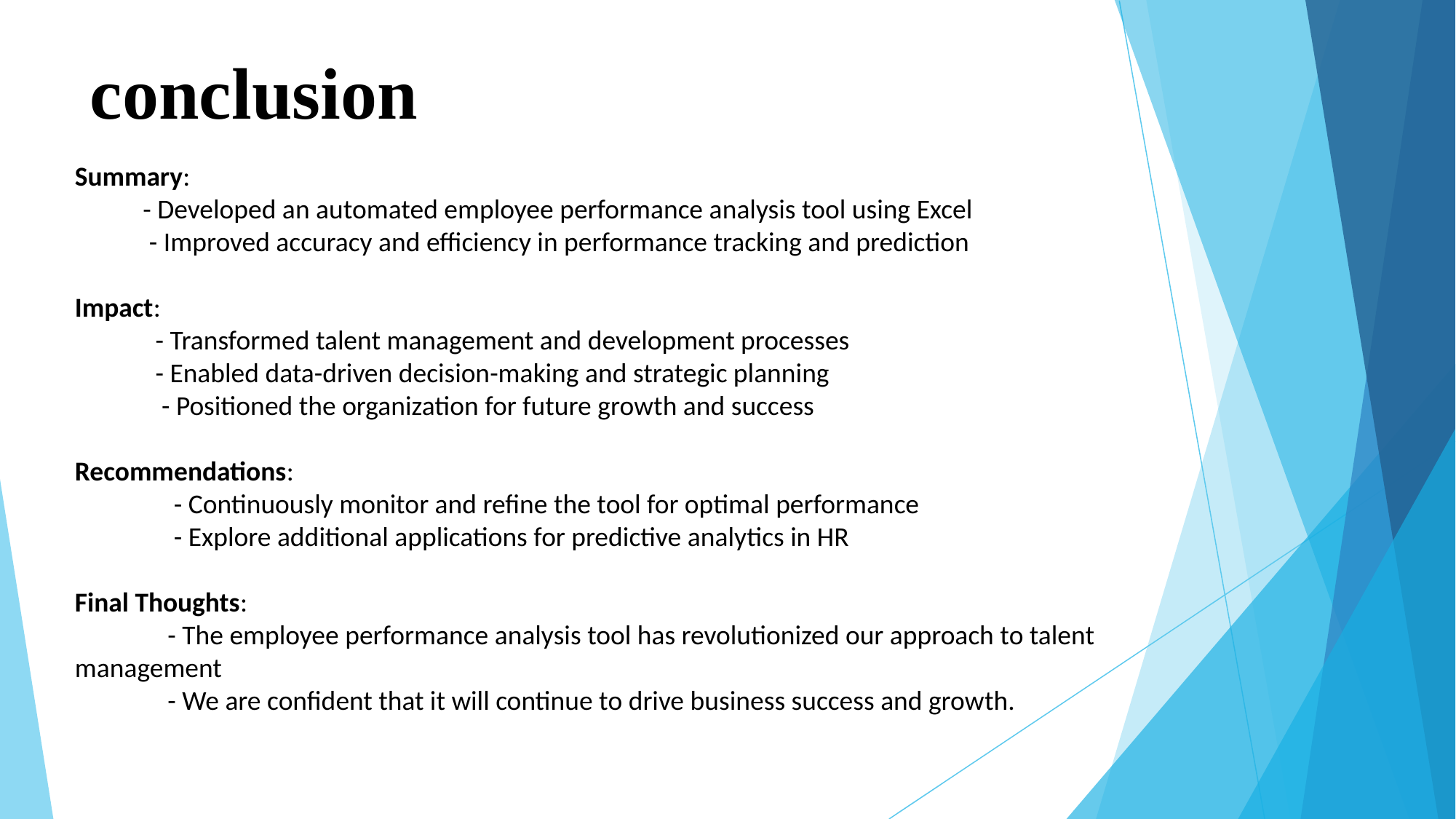

# conclusion
Summary:
           - Developed an automated employee performance analysis tool using Excel
            - Improved accuracy and efficiency in performance tracking and prediction

Impact:
             - Transformed talent management and development processes
             - Enabled data-driven decision-making and strategic planning
              - Positioned the organization for future growth and success

Recommendations:
                - Continuously monitor and refine the tool for optimal performance
                - Explore additional applications for predictive analytics in HR

Final Thoughts:
               - The employee performance analysis tool has revolutionized our approach to talent management
               - We are confident that it will continue to drive business success and growth.